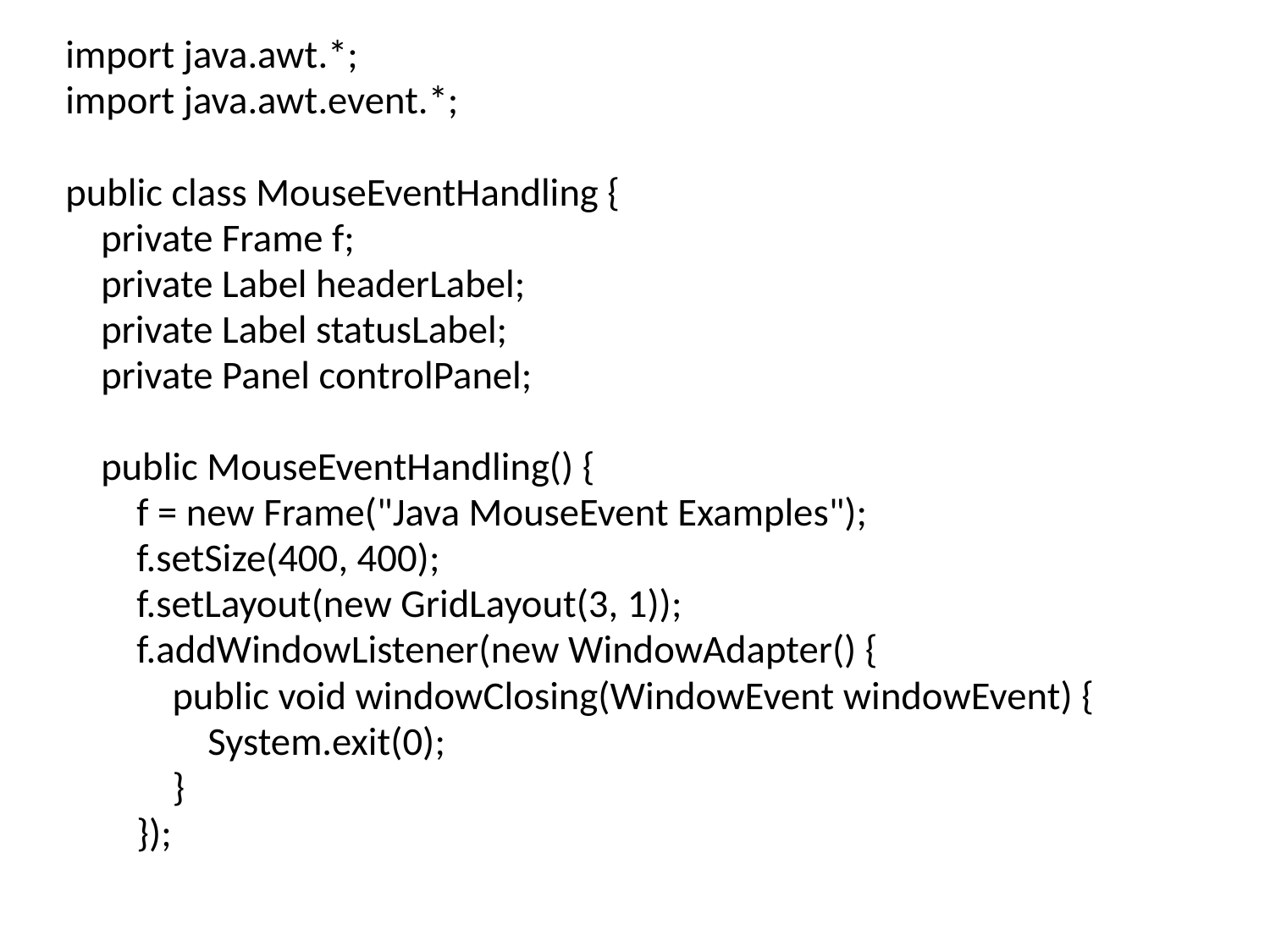

import java.awt.*;
import java.awt.event.*;

public class MouseEventHandling {
    private Frame f;
    private Label headerLabel;
    private Label statusLabel;
    private Panel controlPanel;

    public MouseEventHandling() {
        f = new Frame("Java MouseEvent Examples");
        f.setSize(400, 400);
        f.setLayout(new GridLayout(3, 1));
        f.addWindowListener(new WindowAdapter() {
            public void windowClosing(WindowEvent windowEvent) {
                System.exit(0);
            }
        });